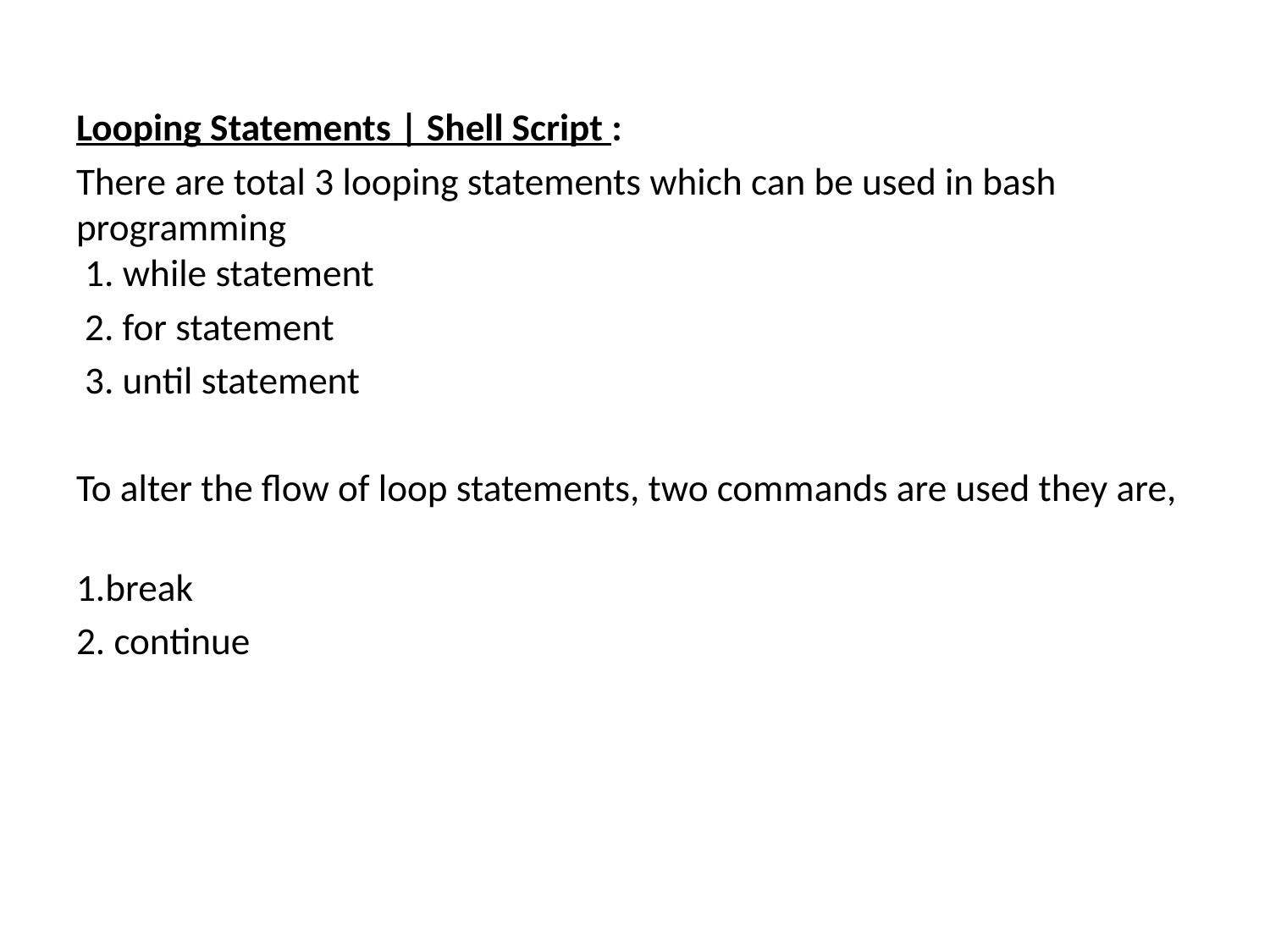

Looping Statements | Shell Script :
There are total 3 looping statements which can be used in bash programming 
 1. while statement
 2. for statement
 3. until statement

To alter the flow of loop statements, two commands are used they are,
1.break
2. continue